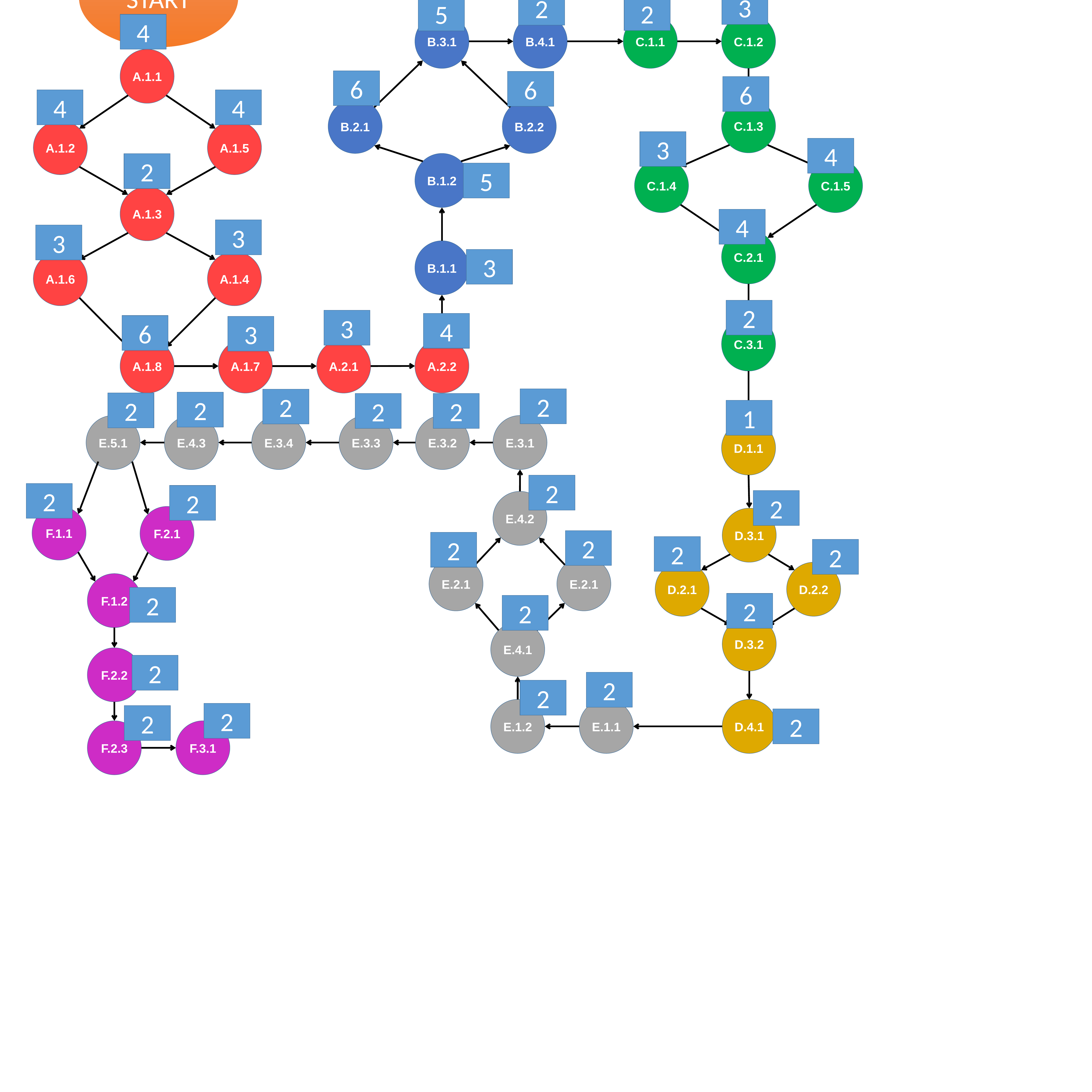

START
3
2
2
5
4
C.1.2
C.1.1
B.4.1
B.3.1
A.1.1
6
6
6
4
4
C.1.3
B.2.2
B.2.1
A.1.2
A.1.5
3
4
B.1.2
2
C.1.5
C.1.4
5
A.1.3
4
3
3
C.2.1
B.1.1
3
A.1.6
A.1.4
2
3
4
6
3
C.3.1
A.2.2
A.1.8
A.1.7
A.2.1
2
2
2
2
2
2
1
E.5.1
E.4.3
E.3.4
E.3.3
E.3.2
E.3.1
D.1.1
2
2
2
2
E.4.2
F.1.1
F.2.1
D.3.1
2
2
2
2
E.2.1
E.2.1
D.2.1
D.2.2
F.1.2
2
2
2
D.3.2
E.4.1
F.2.2
2
2
2
E.1.2
E.1.1
D.4.1
2
2
2
F.3.1
F.2.3